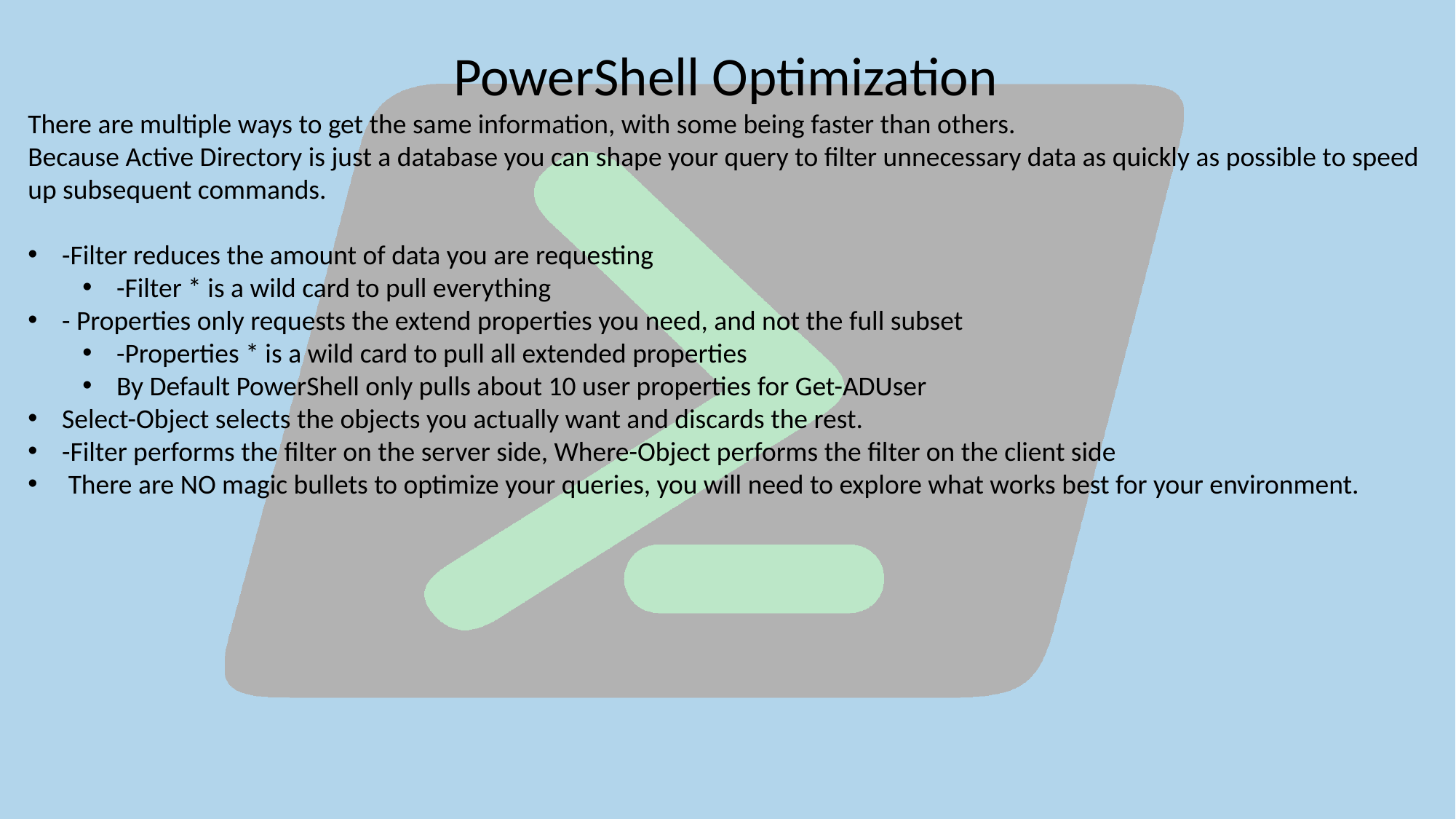

PowerShell Optimization
There are multiple ways to get the same information, with some being faster than others.
Because Active Directory is just a database you can shape your query to filter unnecessary data as quickly as possible to speed up subsequent commands.

-Filter reduces the amount of data you are requesting
-Filter * is a wild card to pull everything
- Properties only requests the extend properties you need, and not the full subset
-Properties * is a wild card to pull all extended properties
By Default PowerShell only pulls about 10 user properties for Get-ADUser
Select-Object selects the objects you actually want and discards the rest.
-Filter performs the filter on the server side, Where-Object performs the filter on the client side
 There are NO magic bullets to optimize your queries, you will need to explore what works best for your environment.